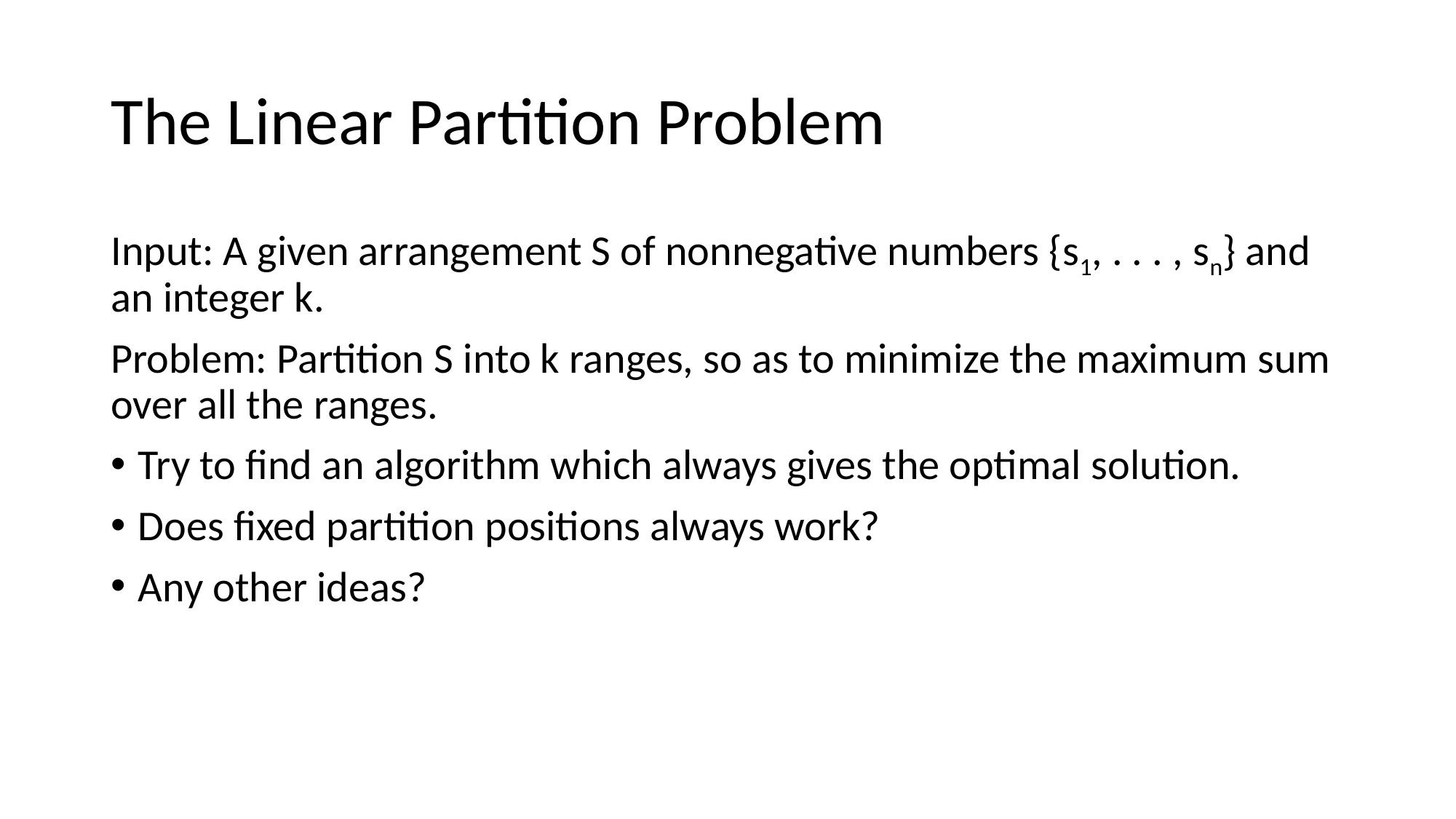

# The Linear Partition Problem
Input: A given arrangement S of nonnegative numbers {s1, . . . , sn} and an integer k.
Problem: Partition S into k ranges, so as to minimize the maximum sum over all the ranges.
Try to find an algorithm which always gives the optimal solution.
Does fixed partition positions always work?
Any other ideas?